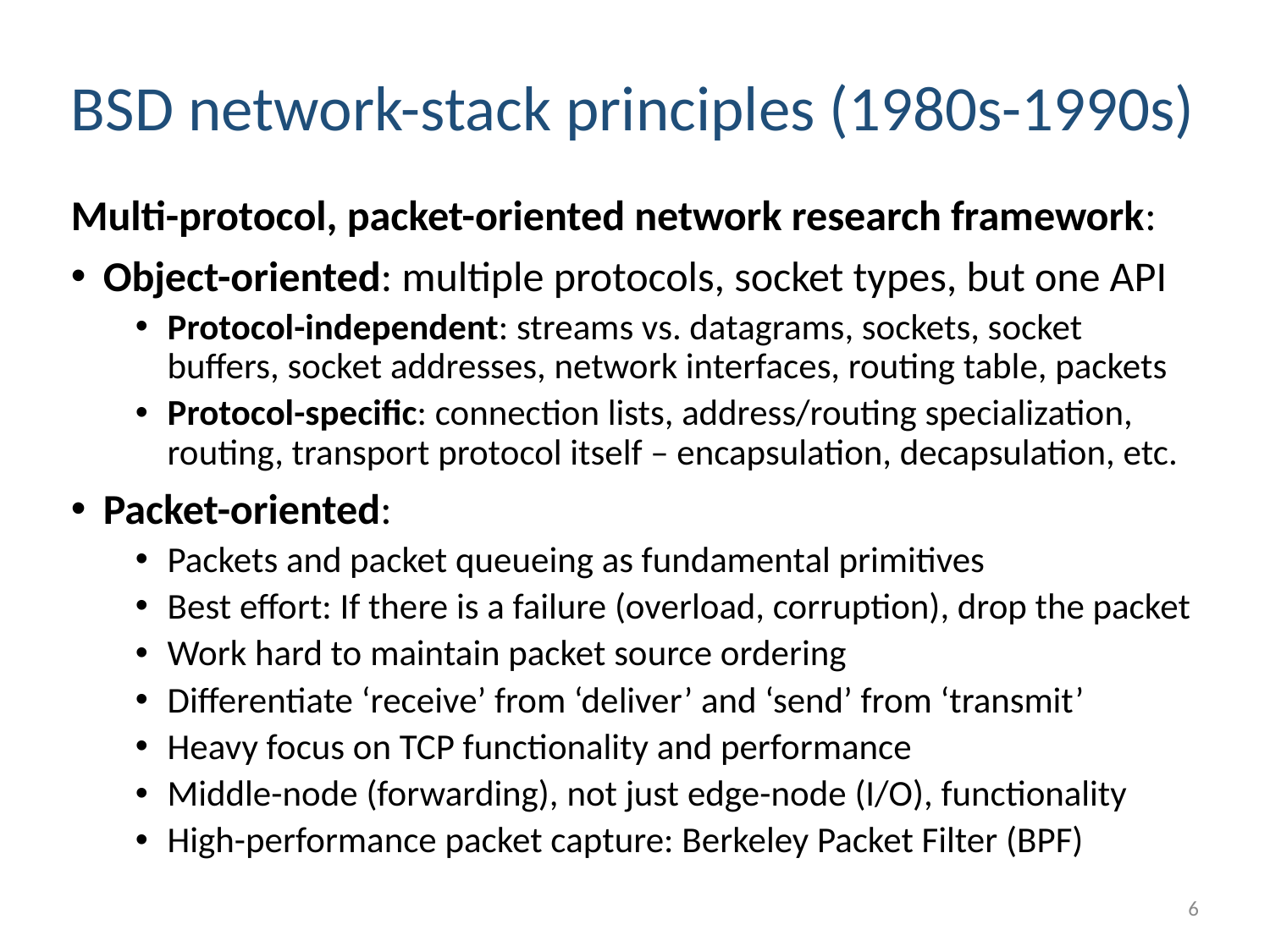

# BSD network-stack principles (1980s-1990s)
Multi-protocol, packet-oriented network research framework:
Object-oriented: multiple protocols, socket types, but one API
Protocol-independent: streams vs. datagrams, sockets, socket buffers, socket addresses, network interfaces, routing table, packets
Protocol-specific: connection lists, address/routing specialization, routing, transport protocol itself – encapsulation, decapsulation, etc.
Packet-oriented:
Packets and packet queueing as fundamental primitives
Best effort: If there is a failure (overload, corruption), drop the packet
Work hard to maintain packet source ordering
Differentiate ‘receive’ from ‘deliver’ and ‘send’ from ‘transmit’
Heavy focus on TCP functionality and performance
Middle-node (forwarding), not just edge-node (I/O), functionality
High-performance packet capture: Berkeley Packet Filter (BPF)
6